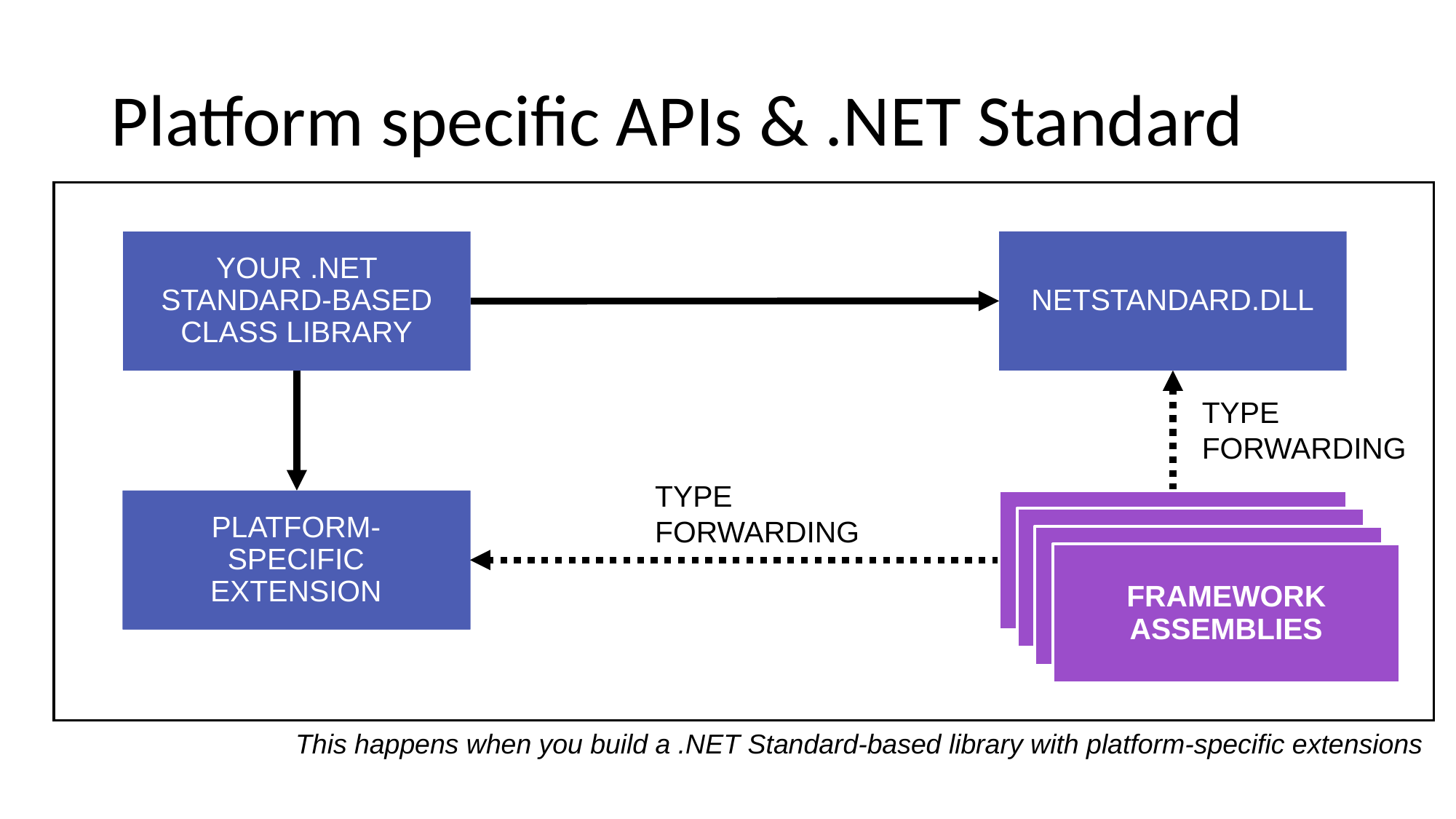

# Platform specific APIs & .NET Standard

NETSTANDARD.DLL
YOUR .NET STANDARD-BASED CLASS LIBRARY
TYPE
FORWARDING
TYPE
FORWARDING
PLATFORM-SPECIFIC EXTENSION
REGISTRY.DLL
MSCORLIB.DLL
MSCORLIB.DLL
MSCORLIB.DLL
FRAMEWORK ASSEMBLIES
This happens when you build a .NET Standard-based library with platform-specific extensions